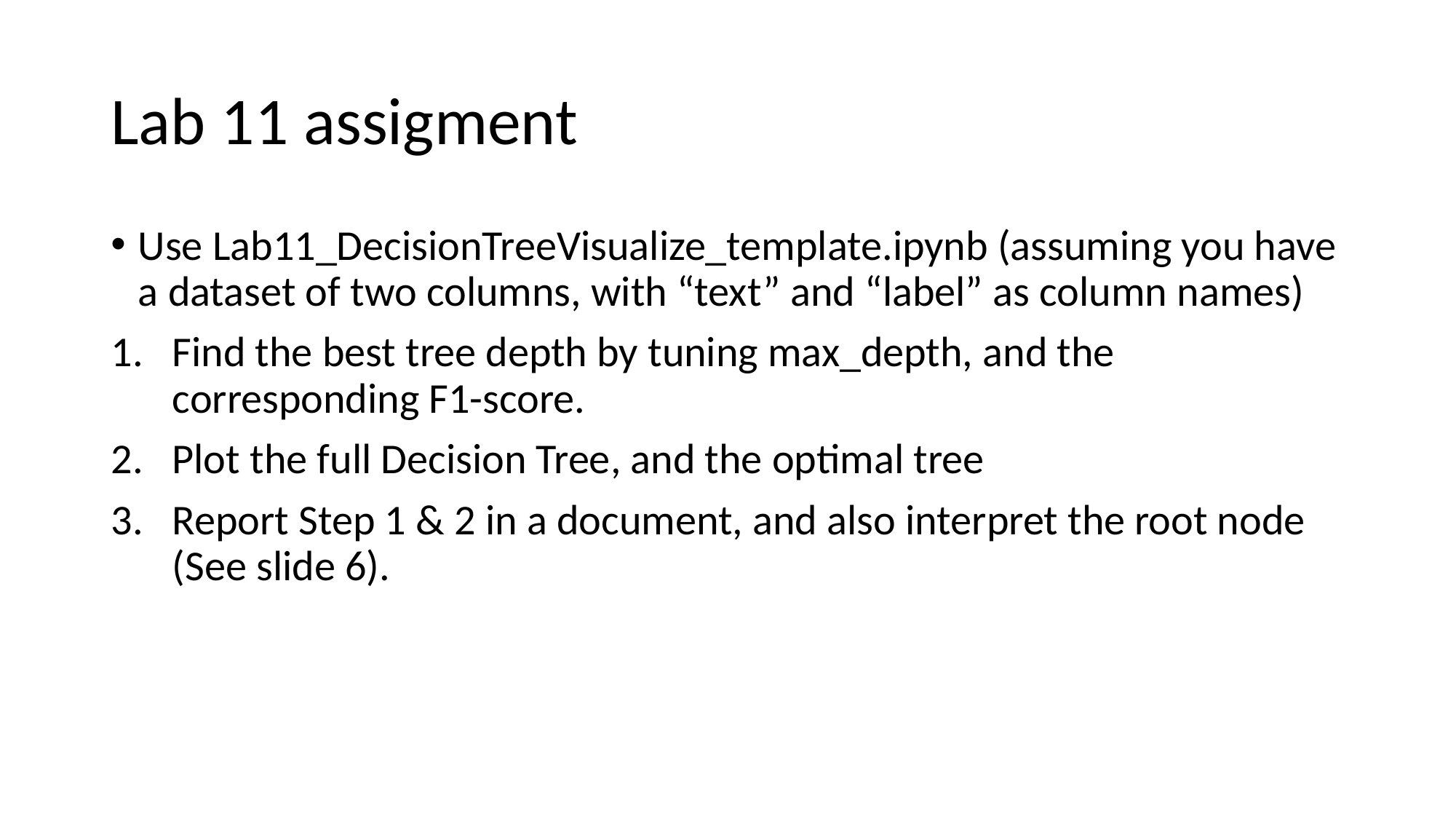

# Lab 11 assigment
Use Lab11_DecisionTreeVisualize_template.ipynb (assuming you have a dataset of two columns, with “text” and “label” as column names)
Find the best tree depth by tuning max_depth, and the corresponding F1-score.
Plot the full Decision Tree, and the optimal tree
Report Step 1 & 2 in a document, and also interpret the root node (See slide 6).